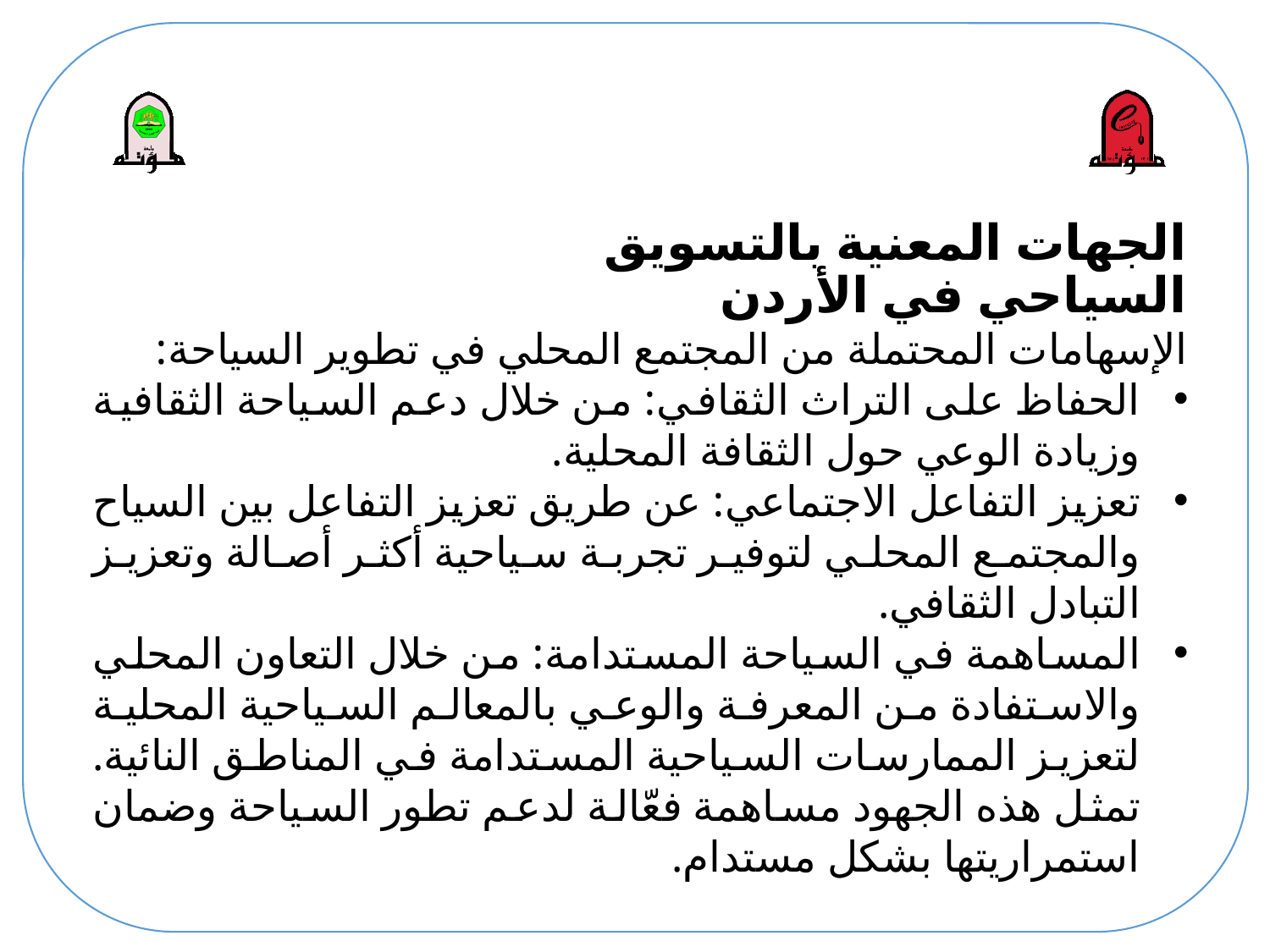

# الجهات المعنية بالتسويق السياحي في الأردن
الإسهامات المحتملة من المجتمع المحلي في تطوير السياحة:
الحفاظ على التراث الثقافي: من خلال دعم السياحة الثقافية وزيادة الوعي حول الثقافة المحلية.
تعزيز التفاعل الاجتماعي: عن طريق تعزيز التفاعل بين السياح والمجتمع المحلي لتوفير تجربة سياحية أكثر أصالة وتعزيز التبادل الثقافي.
المساهمة في السياحة المستدامة: من خلال التعاون المحلي والاستفادة من المعرفة والوعي بالمعالم السياحية المحلية لتعزيز الممارسات السياحية المستدامة في المناطق النائية. تمثل هذه الجهود مساهمة فعّالة لدعم تطور السياحة وضمان استمراريتها بشكل مستدام.